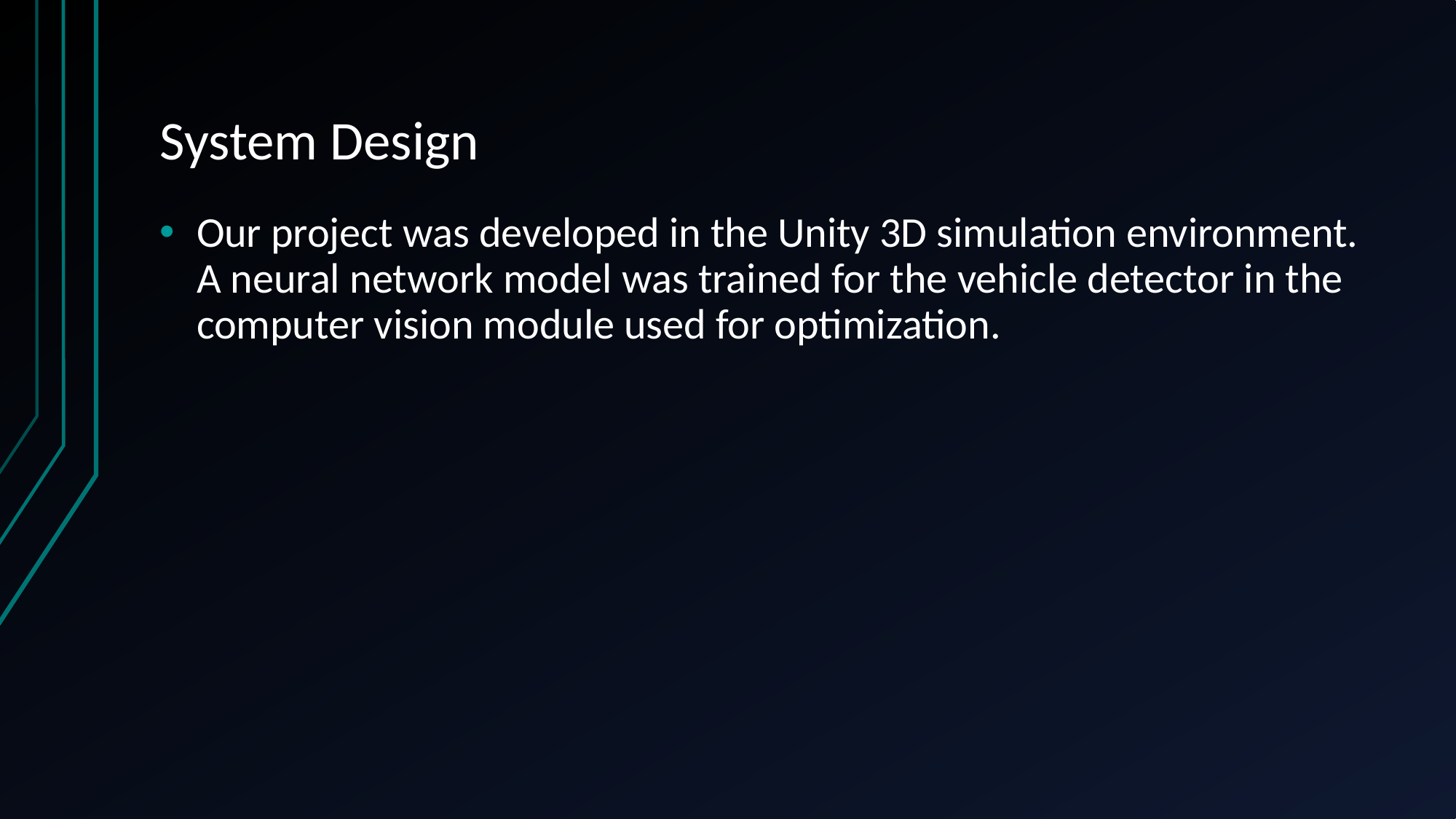

# System Design
Our project was developed in the Unity 3D simulation environment. A neural network model was trained for the vehicle detector in the computer vision module used for optimization.